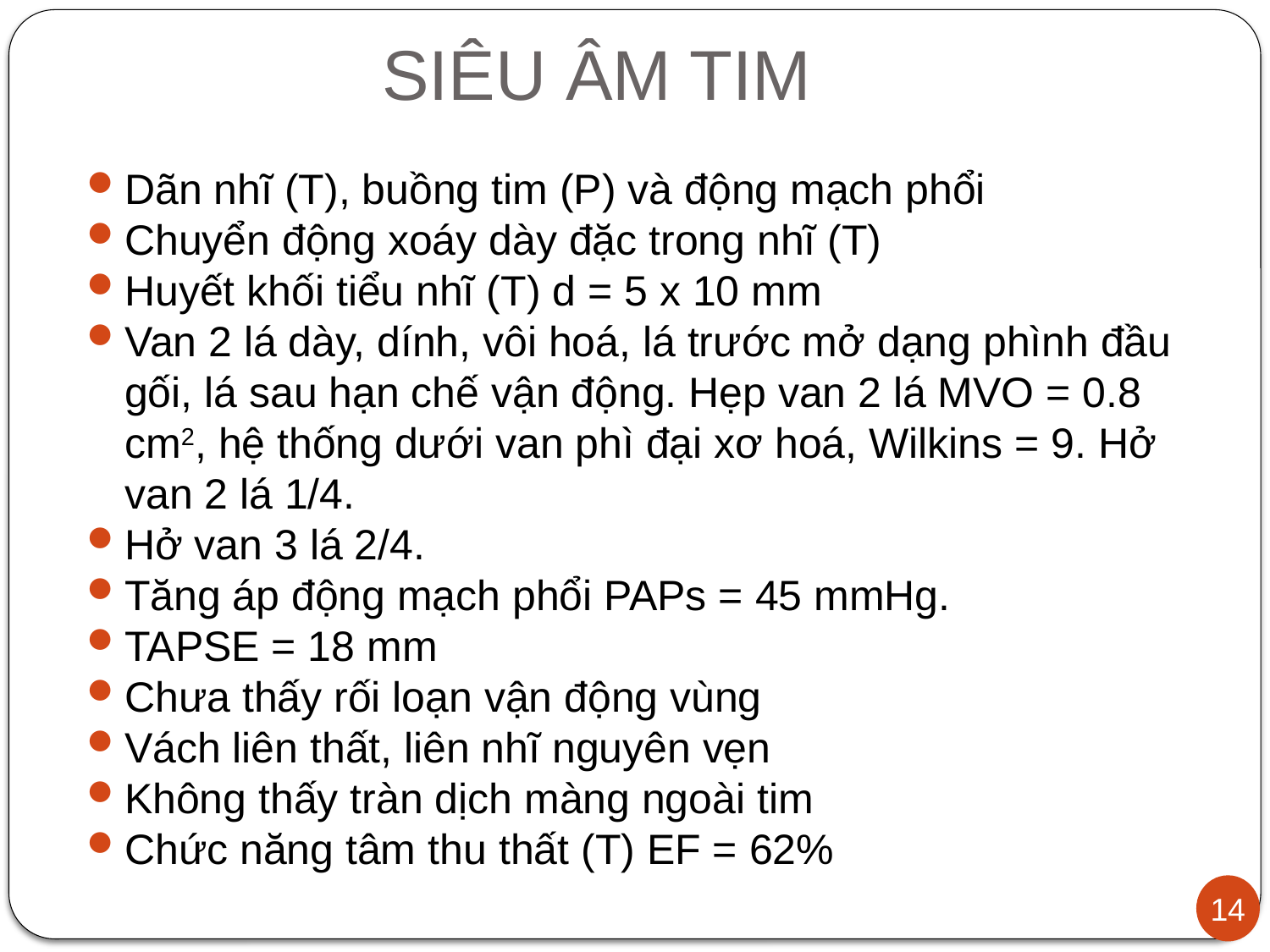

# SIÊU ÂM TIM
Dãn nhĩ (T), buồng tim (P) và động mạch phổi
Chuyển động xoáy dày đặc trong nhĩ (T)
Huyết khối tiểu nhĩ (T) d = 5 x 10 mm
Van 2 lá dày, dính, vôi hoá, lá trước mở dạng phình đầu gối, lá sau hạn chế vận động. Hẹp van 2 lá MVO = 0.8 cm2, hệ thống dưới van phì đại xơ hoá, Wilkins = 9. Hở van 2 lá 1/4.
Hở van 3 lá 2/4.
Tăng áp động mạch phổi PAPs = 45 mmHg.
TAPSE = 18 mm
Chưa thấy rối loạn vận động vùng
Vách liên thất, liên nhĩ nguyên vẹn
Không thấy tràn dịch màng ngoài tim
Chức năng tâm thu thất (T) EF = 62%
14